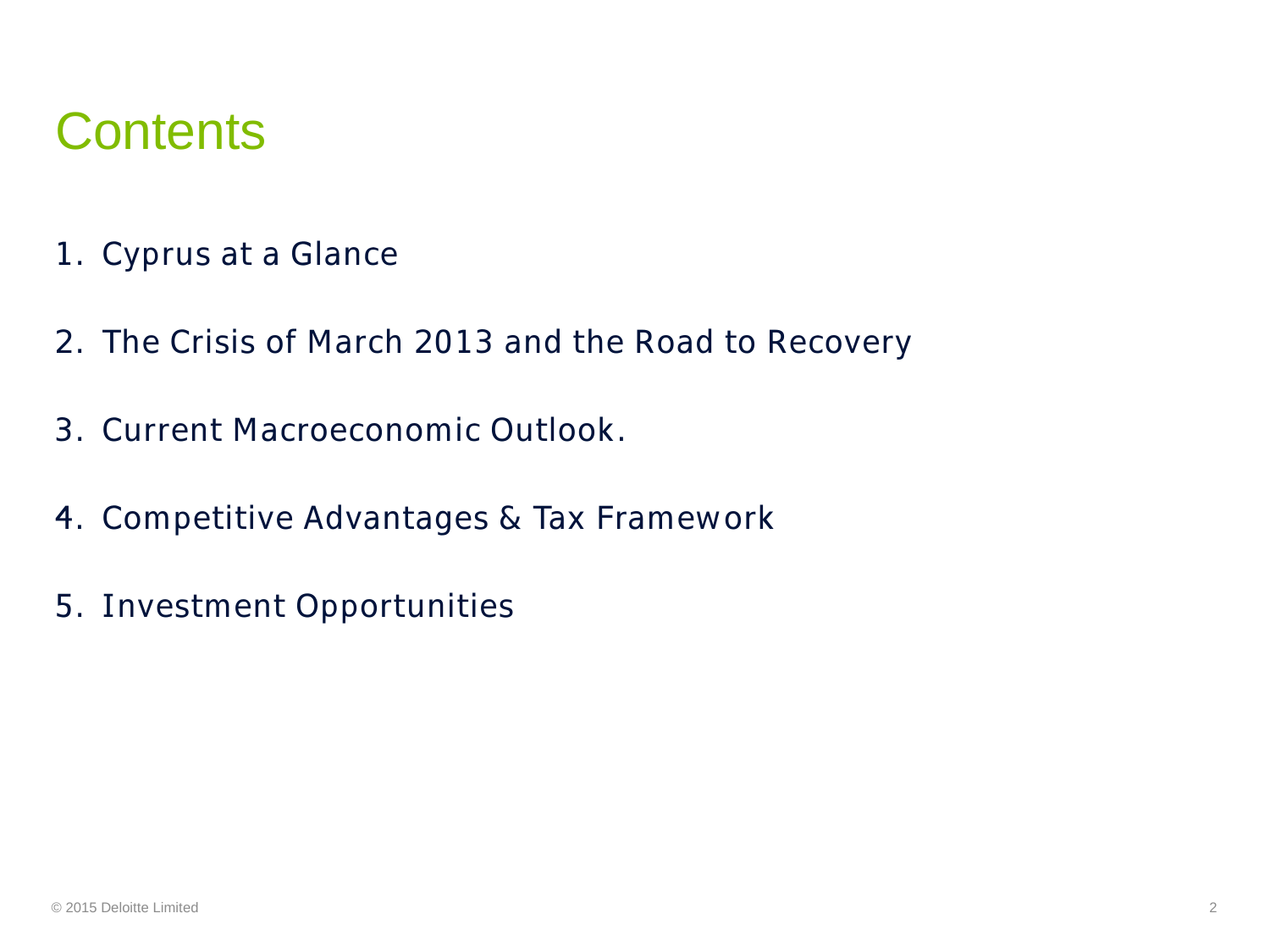

# Contents
Cyprus at a Glance
The Crisis of March 2013 and the Road to Recovery
Current Macroeconomic Outlook.
Competitive Advantages & Tax Framework
Investment Opportunities

© 2015 Deloitte Limited
2